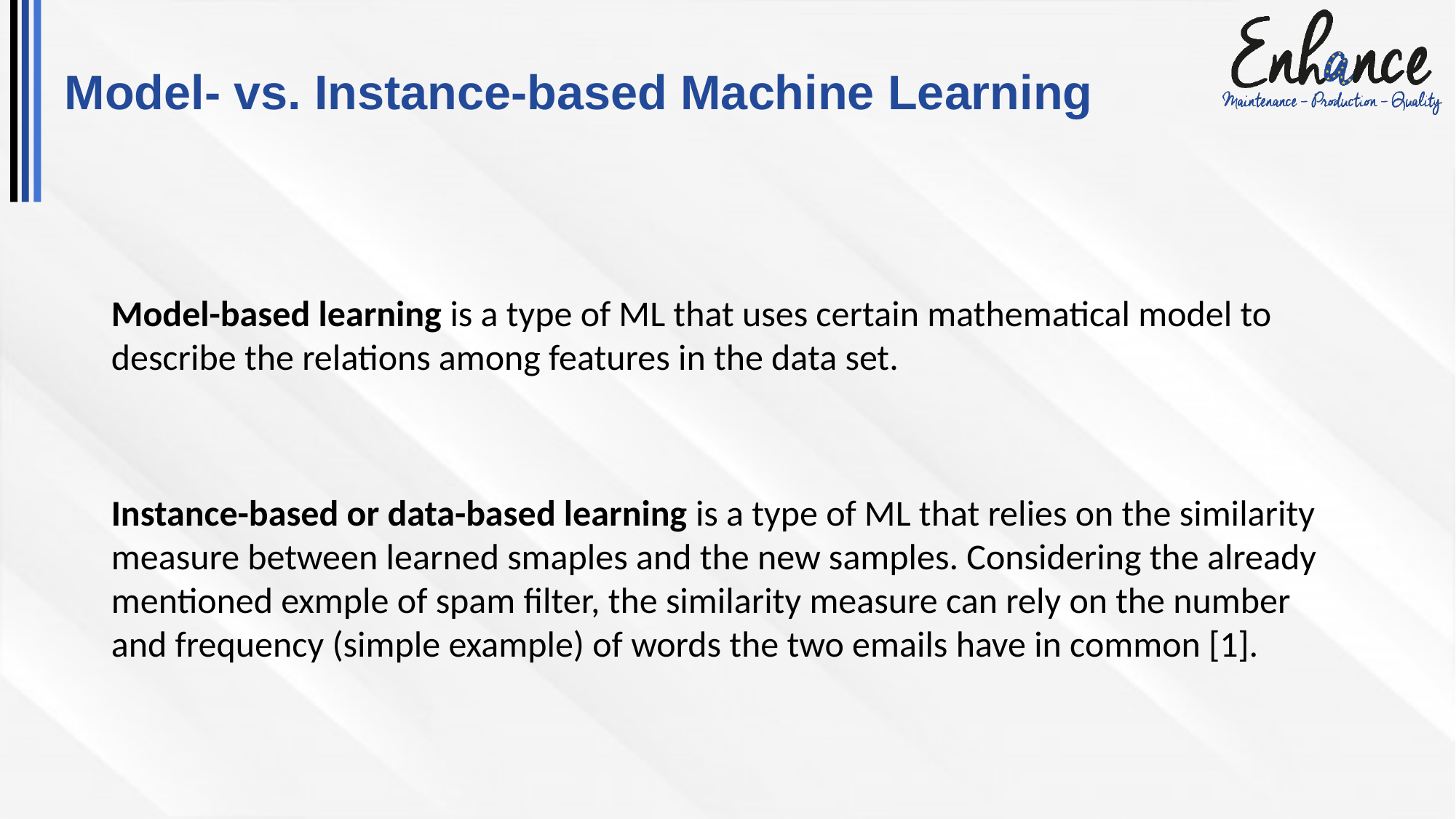

# Model- vs. Instance-based Machine Learning
Model-based learning is a type of ML that uses certain mathematical model to describe the relations among features in the data set.
Instance-based or data-based learning is a type of ML that relies on the similarity measure between learned smaples and the new samples. Considering the already mentioned exmple of spam filter, the similarity measure can rely on the number and frequency (simple example) of words the two emails have in common [1].